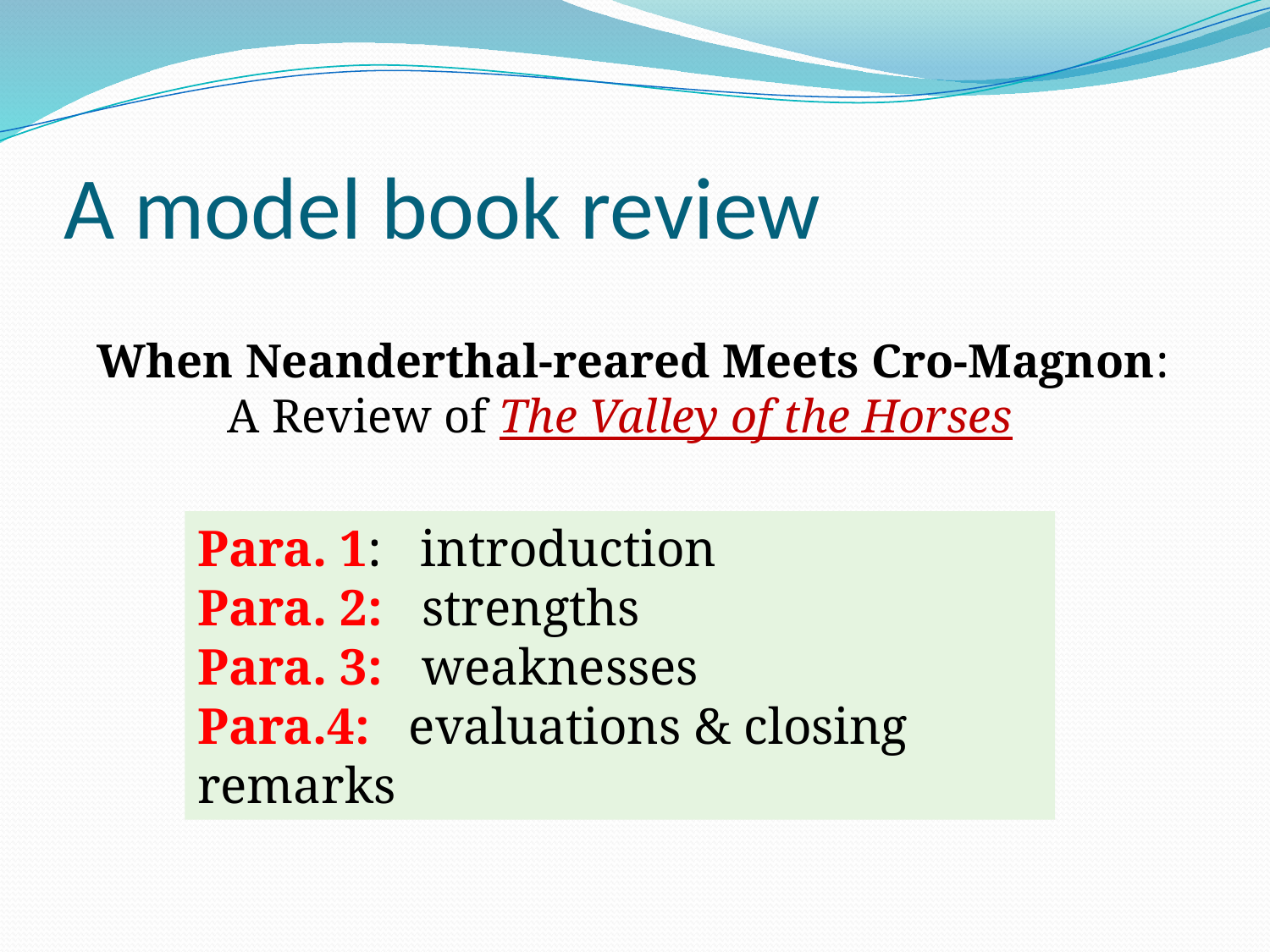

# A model book review
When Neanderthal-reared Meets Cro-Magnon:
           A Review of The Valley of the Horses
Para. 1:   introduction
Para. 2:   strengths
Para. 3:   weaknesses
Para.4:   evaluations & closing remarks